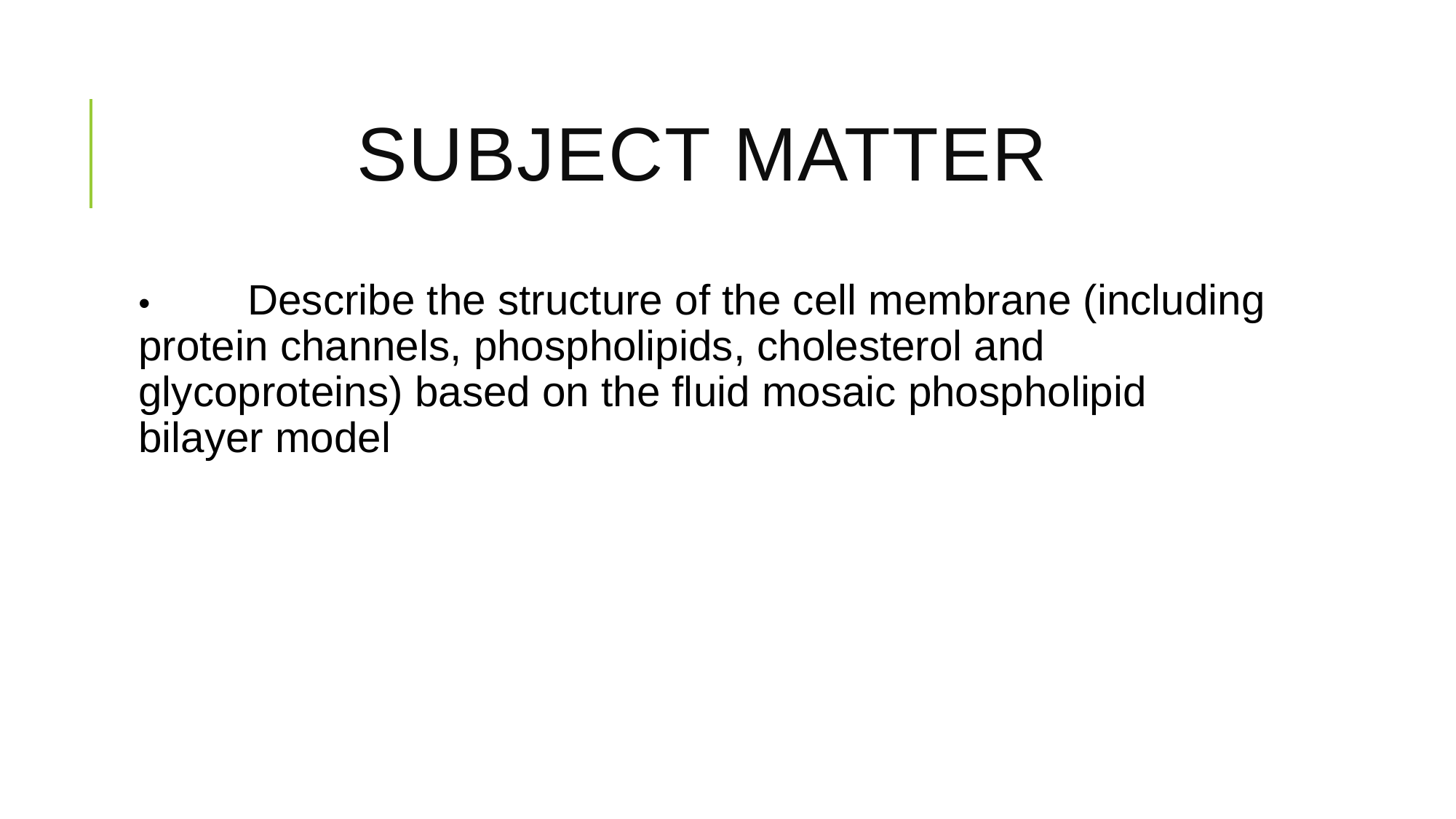

# Subject matter
•	Describe the structure of the cell membrane (including protein channels, phospholipids, cholesterol and glycoproteins) based on the fluid mosaic phospholipid bilayer model